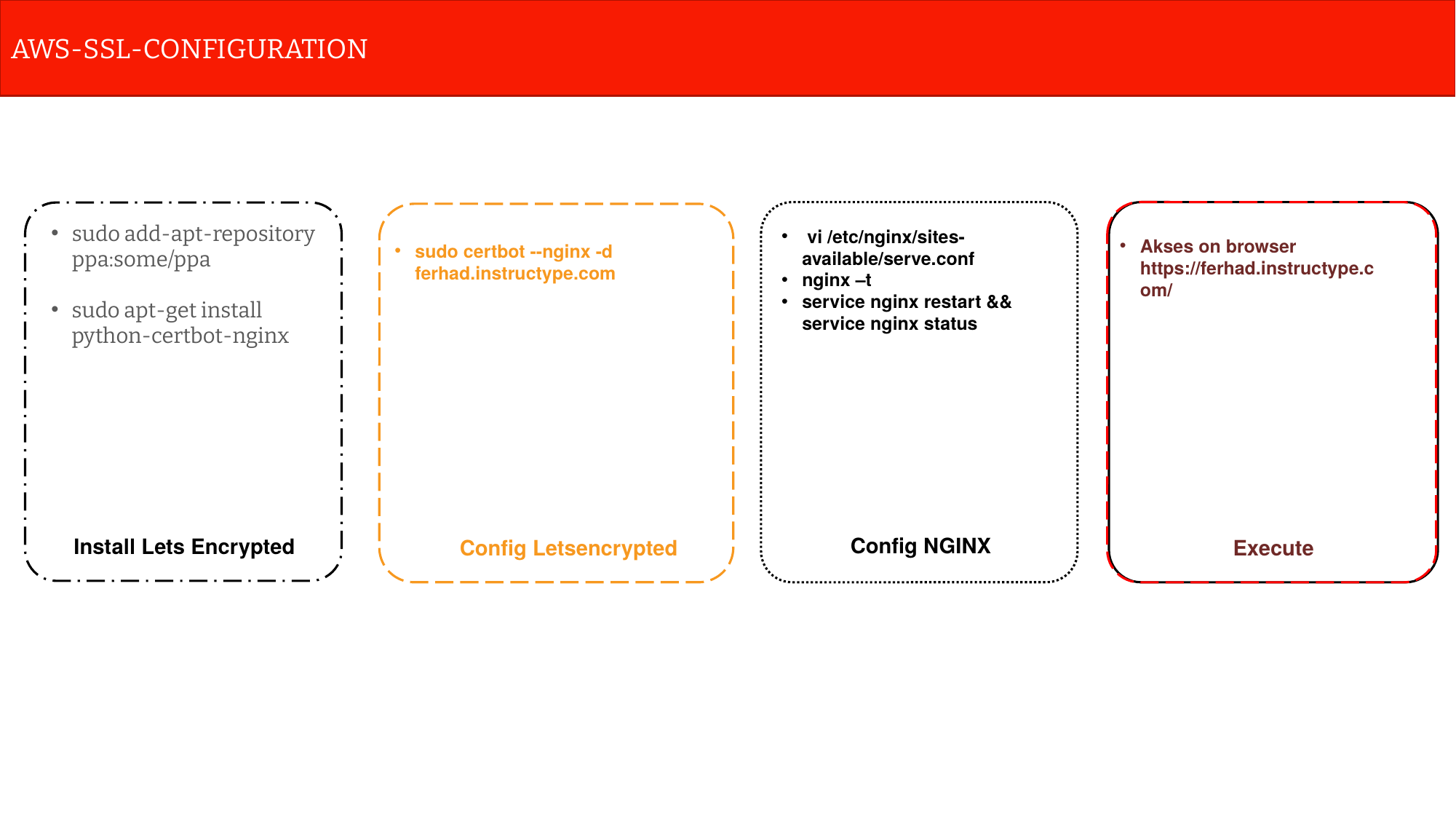

AWS-SSL-CONFIGURATION

Config NGINX

Execute

Install Lets Encrypted

Config Letsencrypted

sudo add-apt-repository ppa:some/ppa
sudo apt-get install python-certbot-nginx
 vi /etc/nginx/sites-available/serve.conf
nginx –t
service nginx restart && service nginx status

Akses on browser https://ferhad.instructype.com/
sudo certbot --nginx -d ferhad.instructype.com